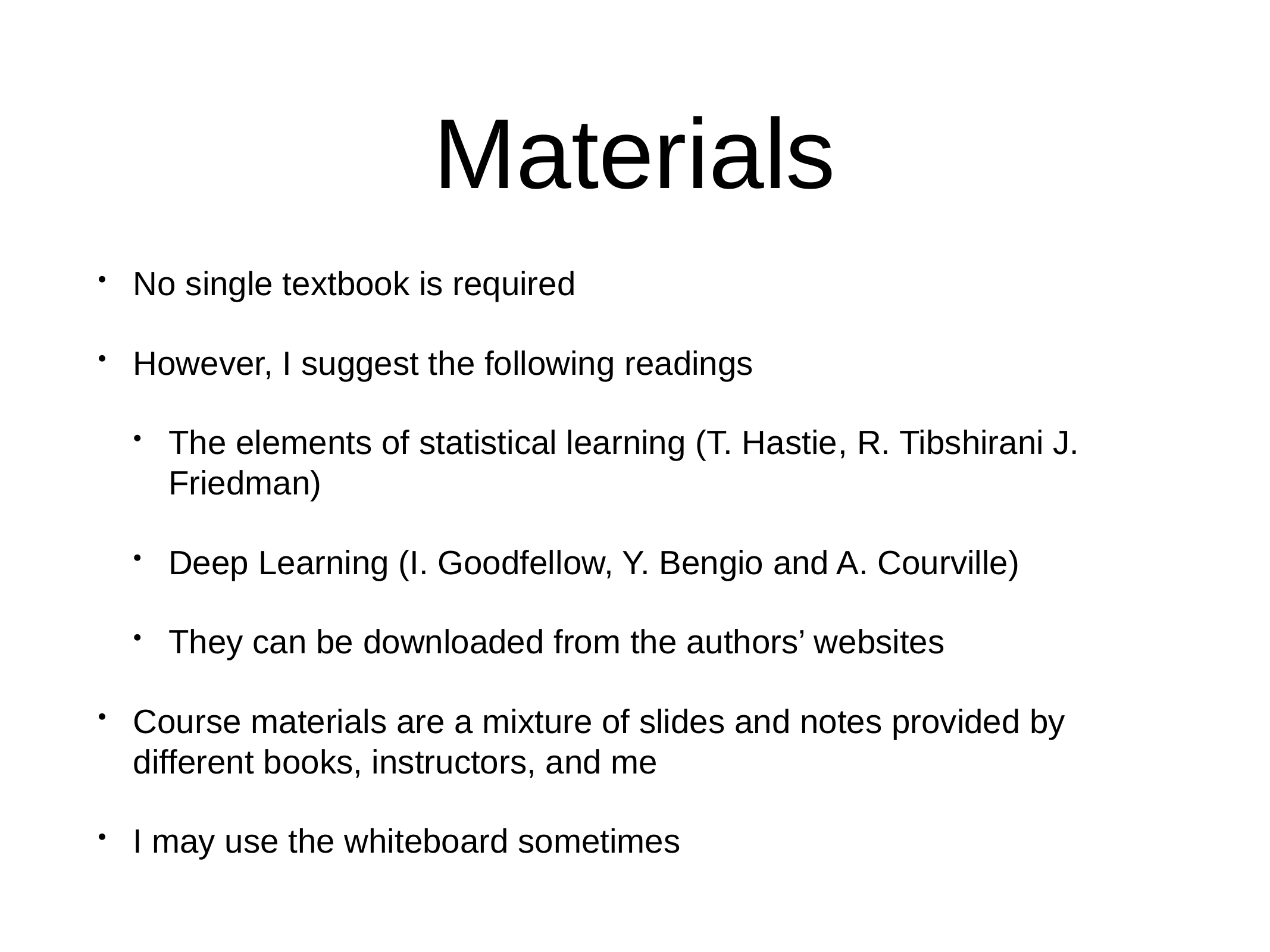

# Materials
No single textbook is required
However, I suggest the following readings
The elements of statistical learning (T. Hastie, R. Tibshirani J. Friedman)
Deep Learning (I. Goodfellow, Y. Bengio and A. Courville)
They can be downloaded from the authors’ websites
Course materials are a mixture of slides and notes provided by different books, instructors, and me
I may use the whiteboard sometimes